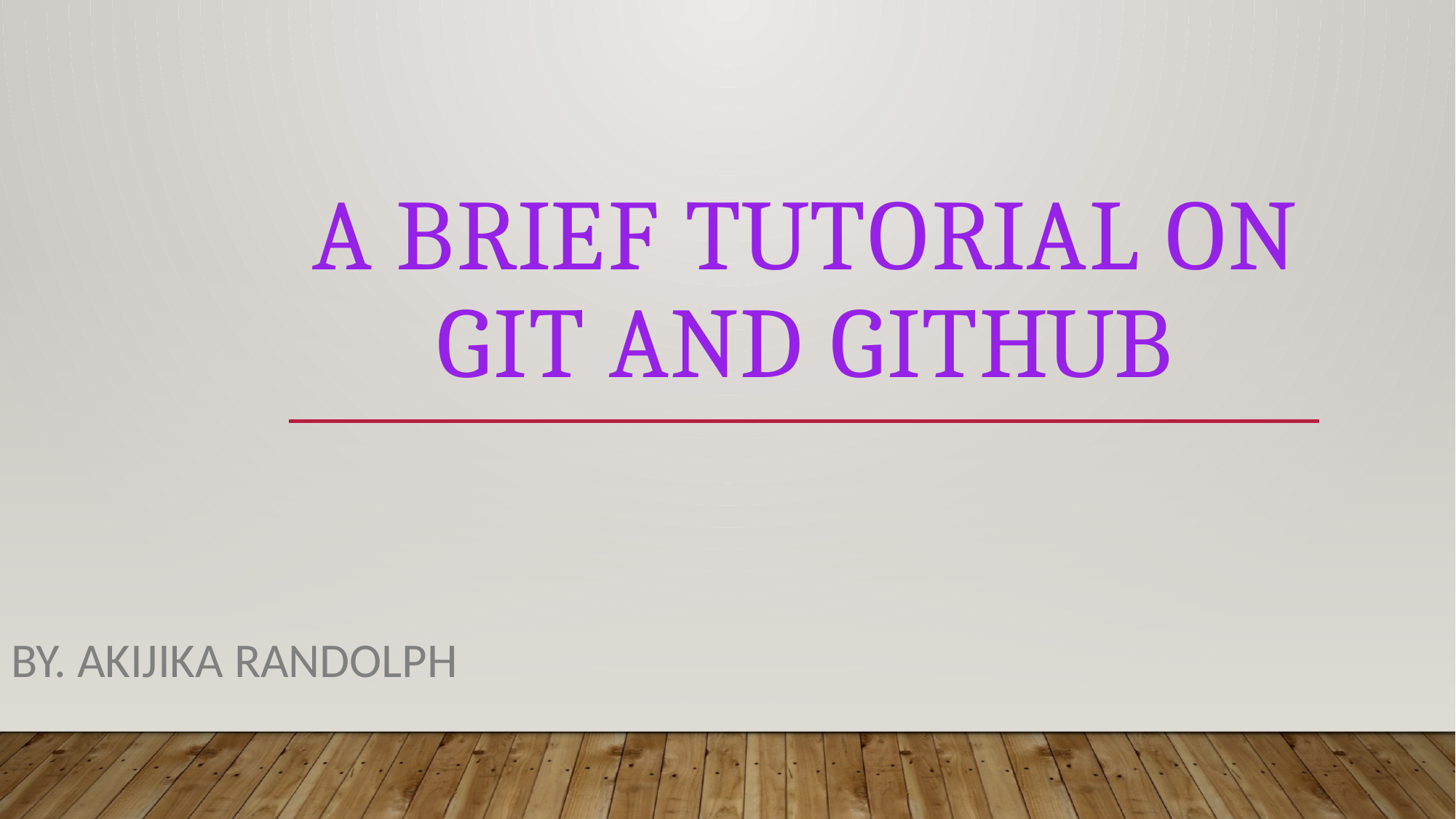

# A BRIEF TUTORIAL ON GIT AND GITHUB
BY. AKIJIKA RANDOLPH